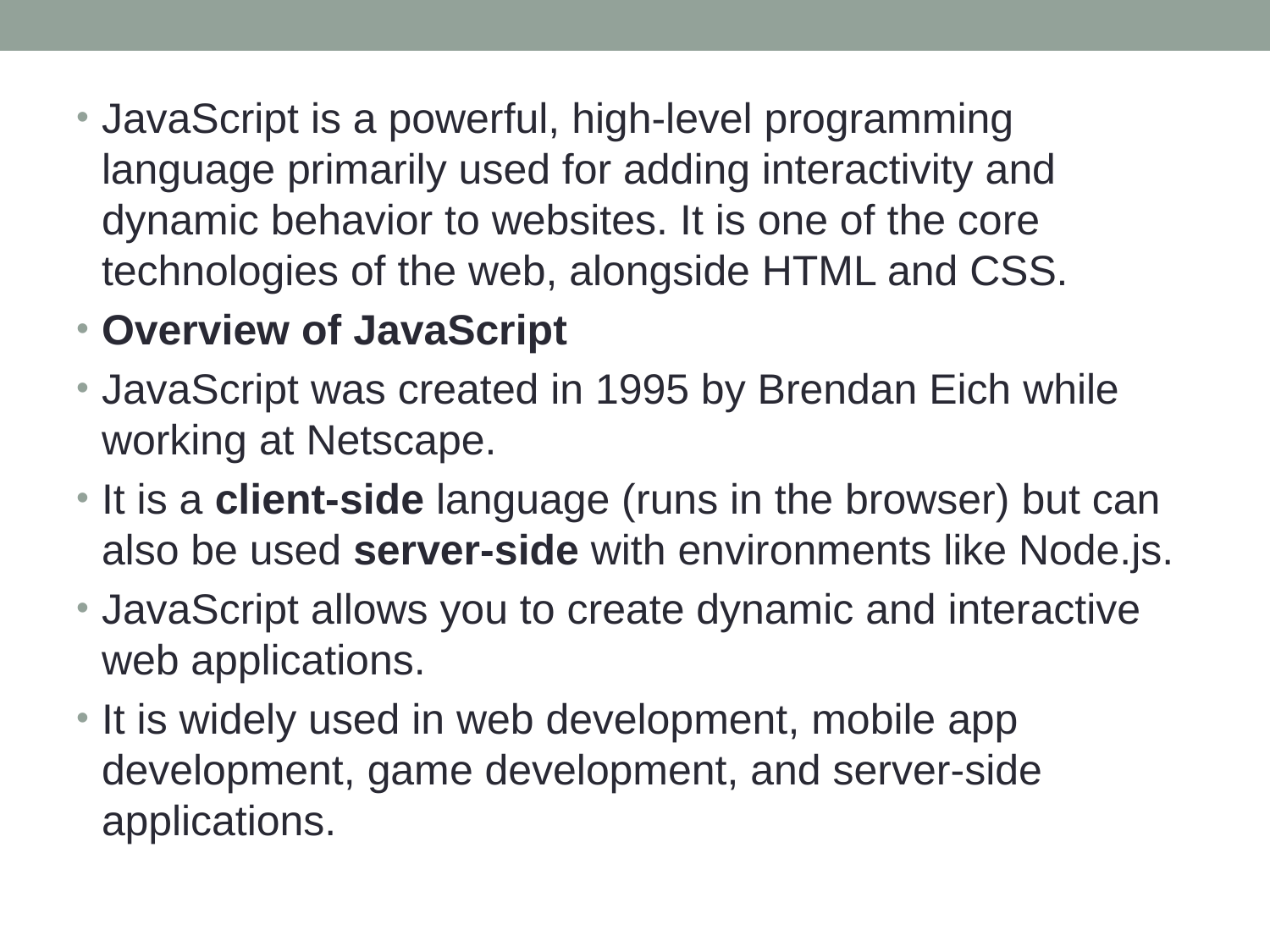

JavaScript is a powerful, high-level programming language primarily used for adding interactivity and dynamic behavior to websites. It is one of the core technologies of the web, alongside HTML and CSS.
Overview of JavaScript
JavaScript was created in 1995 by Brendan Eich while working at Netscape.
It is a client-side language (runs in the browser) but can also be used server-side with environments like Node.js.
JavaScript allows you to create dynamic and interactive web applications.
It is widely used in web development, mobile app development, game development, and server-side applications.